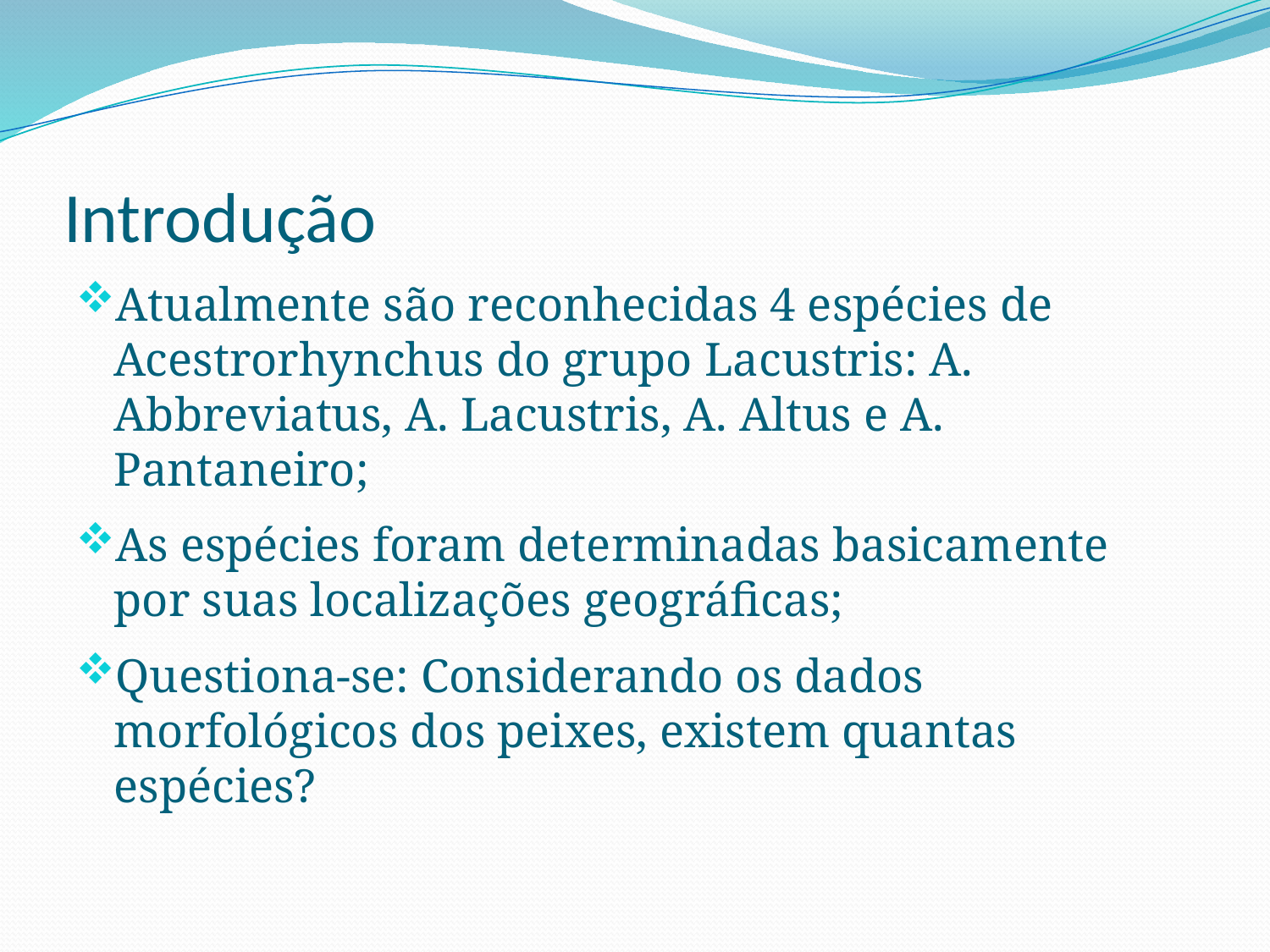

# Introdução
Atualmente são reconhecidas 4 espécies de Acestrorhynchus do grupo Lacustris: A. Abbreviatus, A. Lacustris, A. Altus e A. Pantaneiro;
As espécies foram determinadas basicamente por suas localizações geográficas;
Questiona-se: Considerando os dados morfológicos dos peixes, existem quantas espécies?